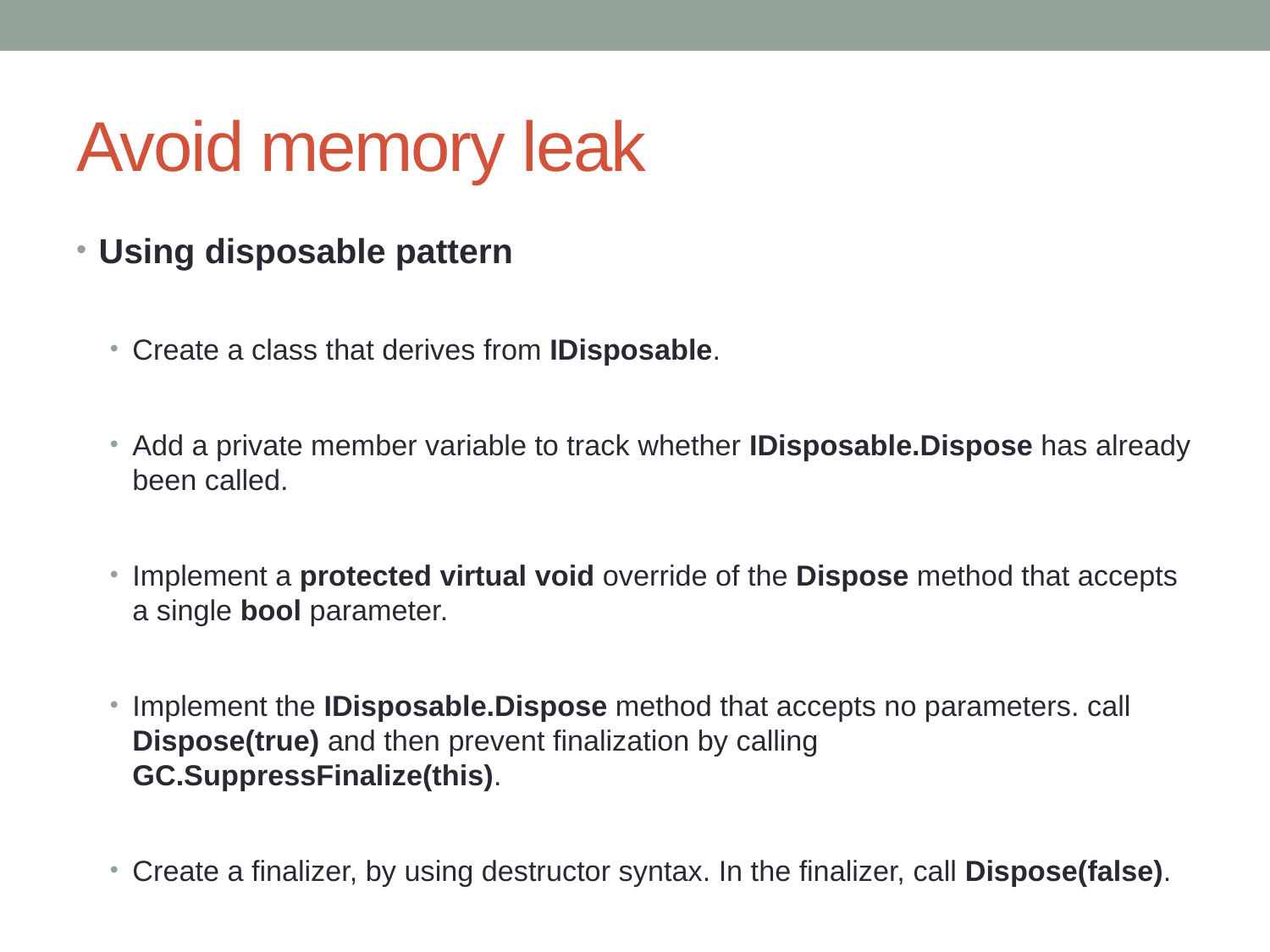

# Avoid memory leak
Using disposable pattern

Create a class that derives from IDisposable.

Add a private member variable to track whether IDisposable.Dispose has already been called.

Implement a protected virtual void override of the Dispose method that accepts a single bool parameter.

Implement the IDisposable.Dispose method that accepts no parameters. call Dispose(true) and then prevent finalization by calling GC.SuppressFinalize(this).

Create a finalizer, by using destructor syntax. In the finalizer, call Dispose(false).